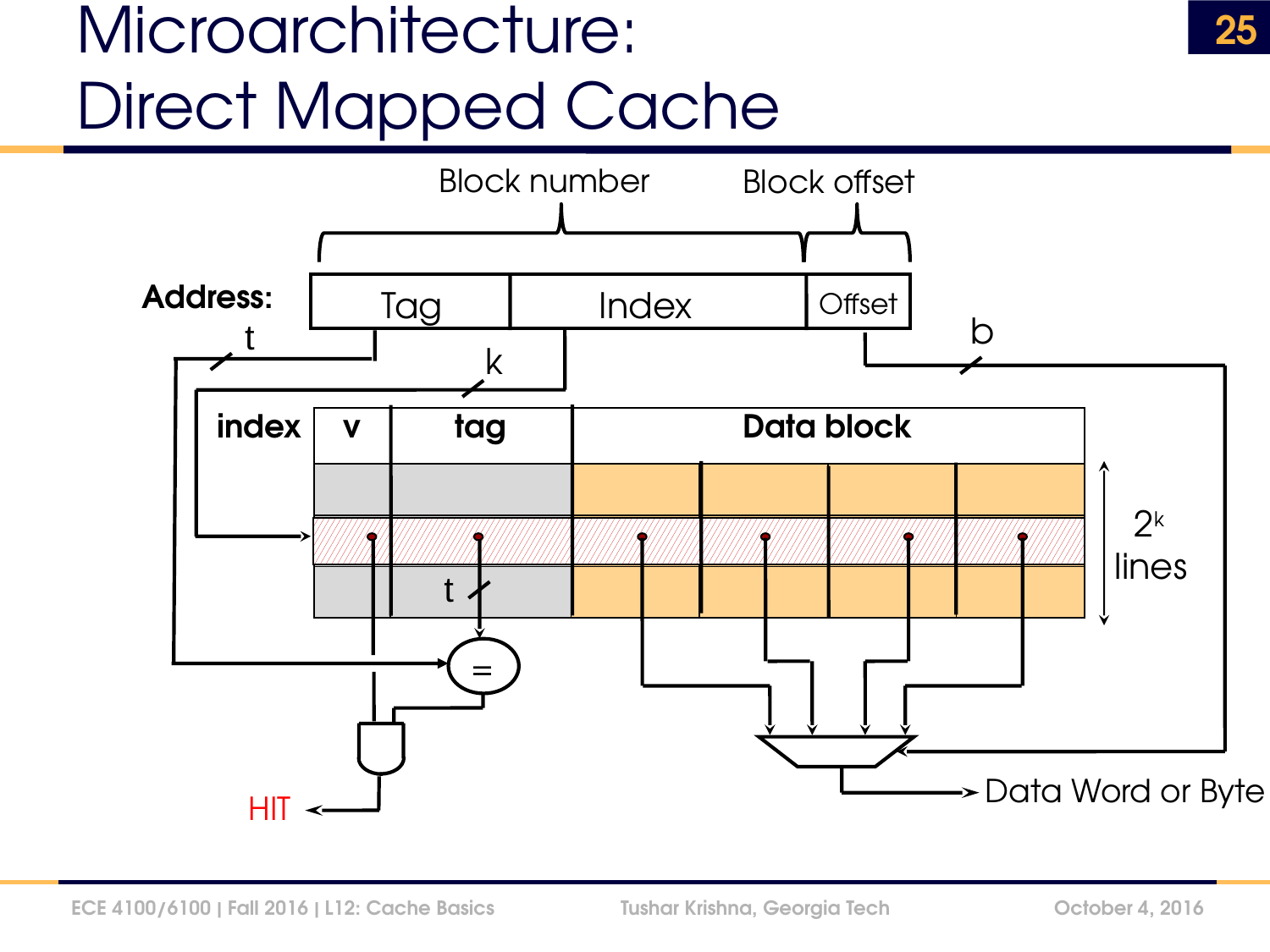

25
# Microarchitecture: Direct Mapped Cache
Block number
Block offset

Address:

  Tag
Index
Offset
 b

 t

 k

| index | v | tag | Data block |  |  |  |
| --- | --- | --- | --- | --- | --- | --- |
|  |  |  |  |  |  |  |
|  |  |  |  |  |  |  |
|  |  |  |  |  |  |  |

  2k
lines

 t

=

Data Word or Byte

HIT
ECE 4100/6100 | Fall 2016 | L12: Cache Basics                       Tushar Krishna, Georgia Tech
October 4, 2016